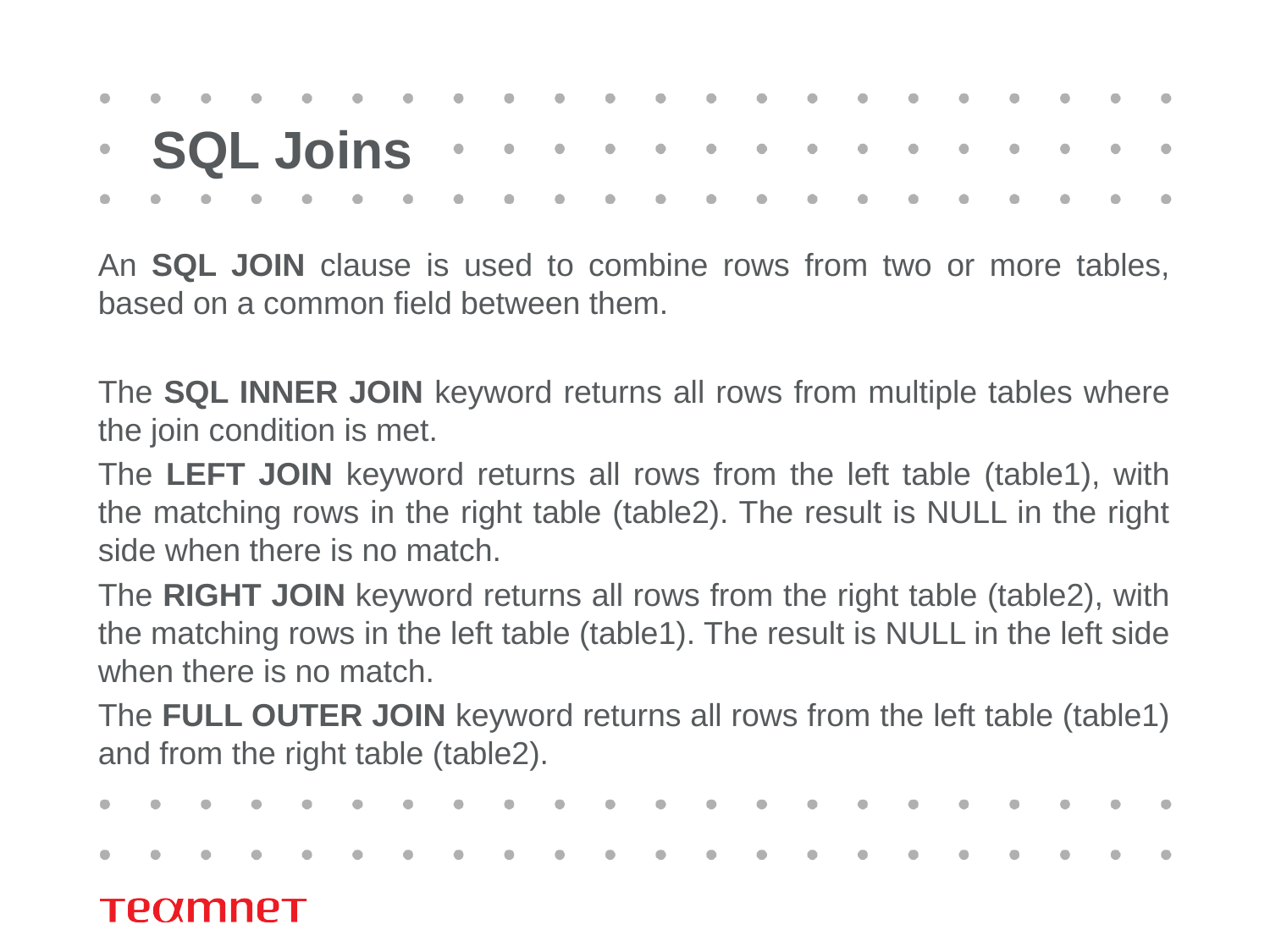

# SQL Joins
An SQL JOIN clause is used to combine rows from two or more tables, based on a common field between them.

The SQL INNER JOIN keyword returns all rows from multiple tables where the join condition is met.
The LEFT JOIN keyword returns all rows from the left table (table1), with the matching rows in the right table (table2). The result is NULL in the right side when there is no match.
The RIGHT JOIN keyword returns all rows from the right table (table2), with the matching rows in the left table (table1). The result is NULL in the left side when there is no match.
The FULL OUTER JOIN keyword returns all rows from the left table (table1) and from the right table (table2).